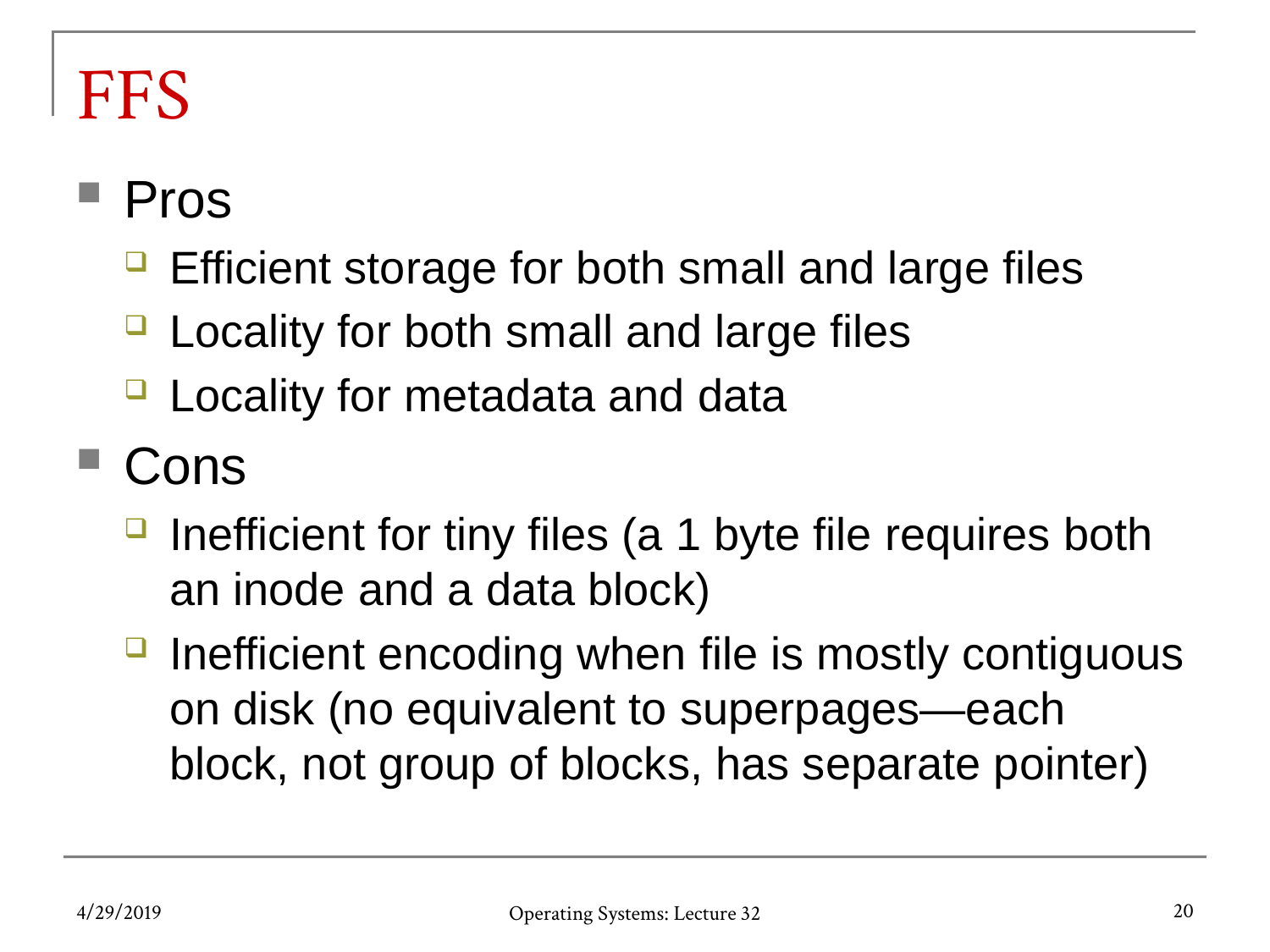

# FFS
Pros
Efficient storage for both small and large files
Locality for both small and large files
Locality for metadata and data
Cons
Inefficient for tiny files (a 1 byte file requires both an inode and a data block)
Inefficient encoding when file is mostly contiguous on disk (no equivalent to superpages—each block, not group of blocks, has separate pointer)

4/29/2019
20
Operating Systems: Lecture 32